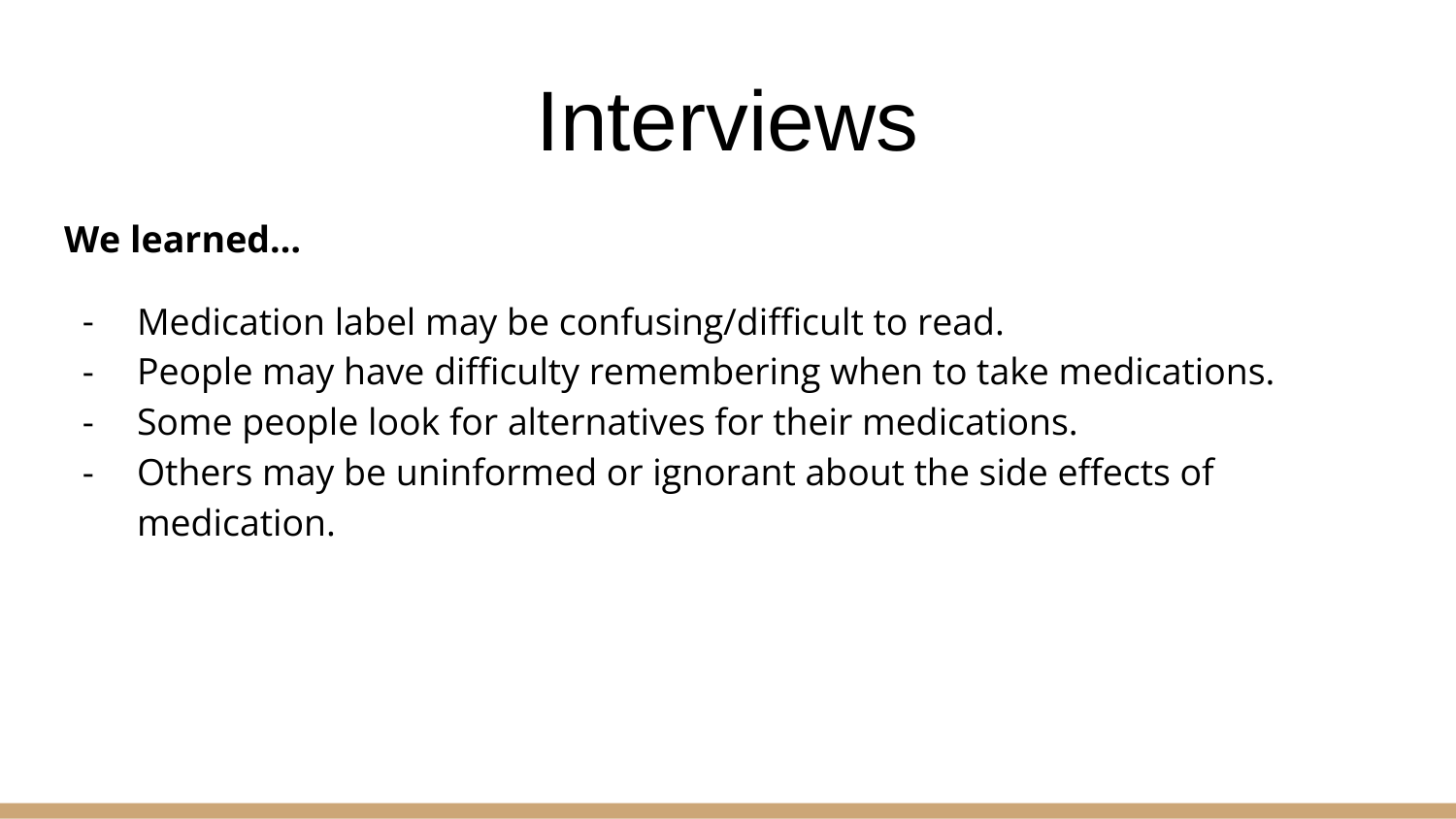

# Interviews
We learned…
Medication label may be confusing/difficult to read.
People may have difficulty remembering when to take medications.
Some people look for alternatives for their medications.
Others may be uninformed or ignorant about the side effects of medication.